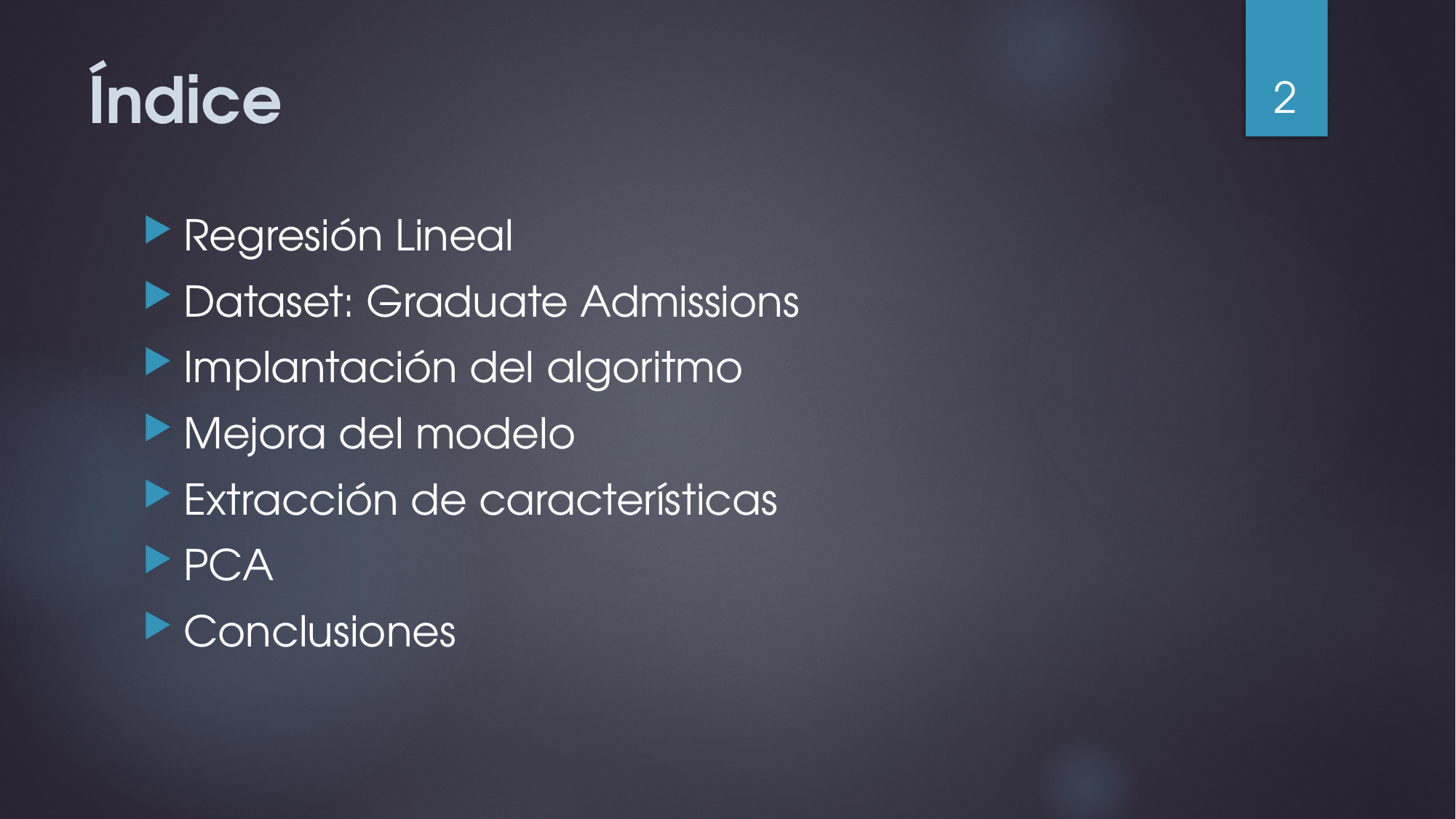

2
# Índice
Regresión Lineal
Dataset: Graduate Admissions
Implantación del algoritmo
Mejora del modelo
Extracción de características
PCA
Conclusiones